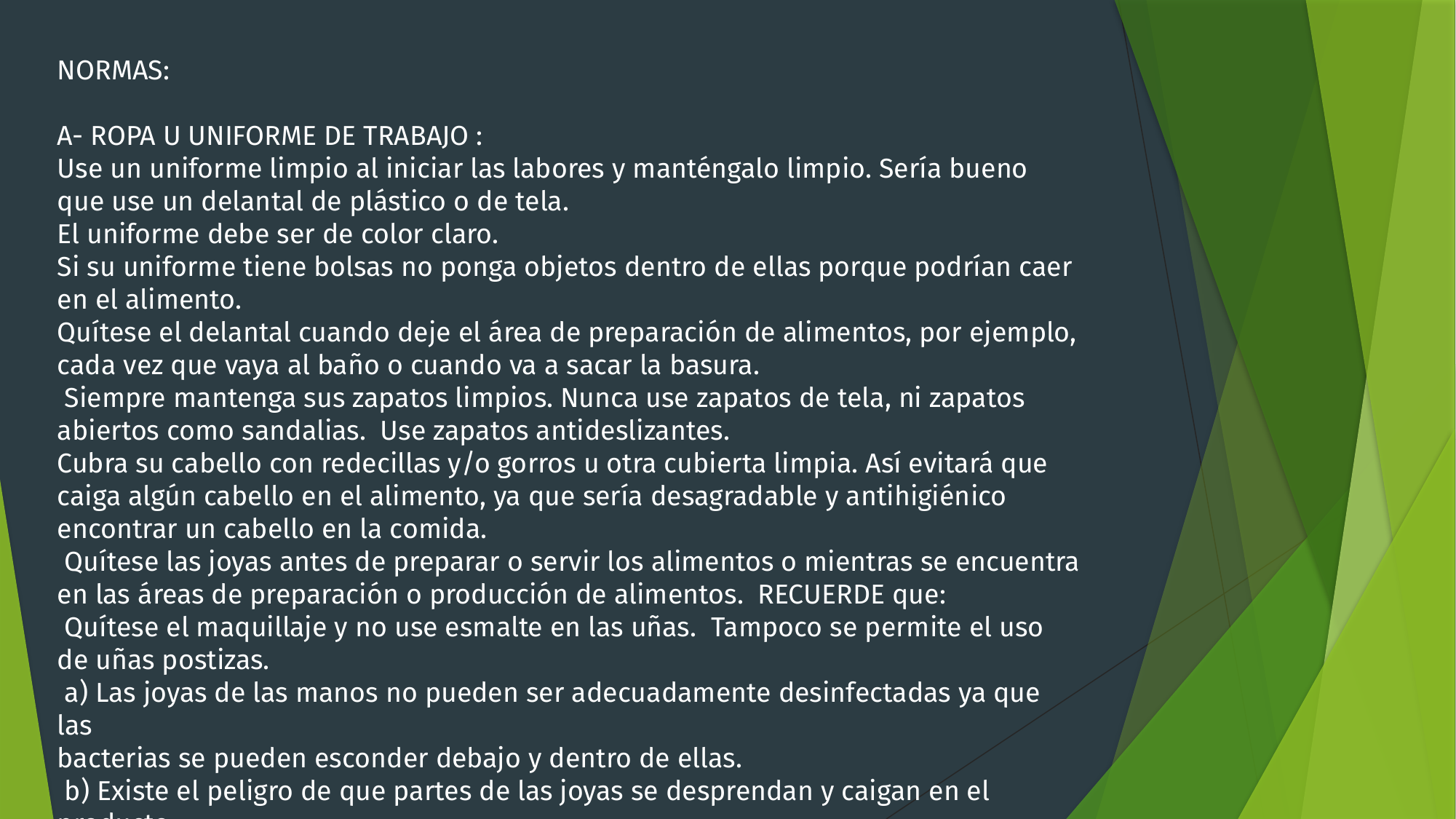

NORMAS:

A- ROPA U UNIFORME DE TRABAJO :
Use un uniforme limpio al iniciar las labores y manténgalo limpio. Sería bueno que use un delantal de plástico o de tela.
El uniforme debe ser de color claro.
Si su uniforme tiene bolsas no ponga objetos dentro de ellas porque podrían caer en el alimento.
Quítese el delantal cuando deje el área de preparación de alimentos, por ejemplo, cada vez que vaya al baño o cuando va a sacar la basura.
 Siempre mantenga sus zapatos limpios. Nunca use zapatos de tela, ni zapatos abiertos como sandalias.  Use zapatos antideslizantes.
Cubra su cabello con redecillas y/o gorros u otra cubierta limpia. Así evitará que caiga algún cabello en el alimento, ya que sería desagradable y antihigiénico encontrar un cabello en la comida.
 Quítese las joyas antes de preparar o servir los alimentos o mientras se encuentra en las áreas de preparación o producción de alimentos.  RECUERDE que:
 Quítese el maquillaje y no use esmalte en las uñas.  Tampoco se permite el uso de uñas postizas.
 a) Las joyas de las manos no pueden ser adecuadamente desinfectadas ya que las
bacterias se pueden esconder debajo y dentro de ellas.
 b) Existe el peligro de que partes de las joyas se desprendan y caigan en el producto.